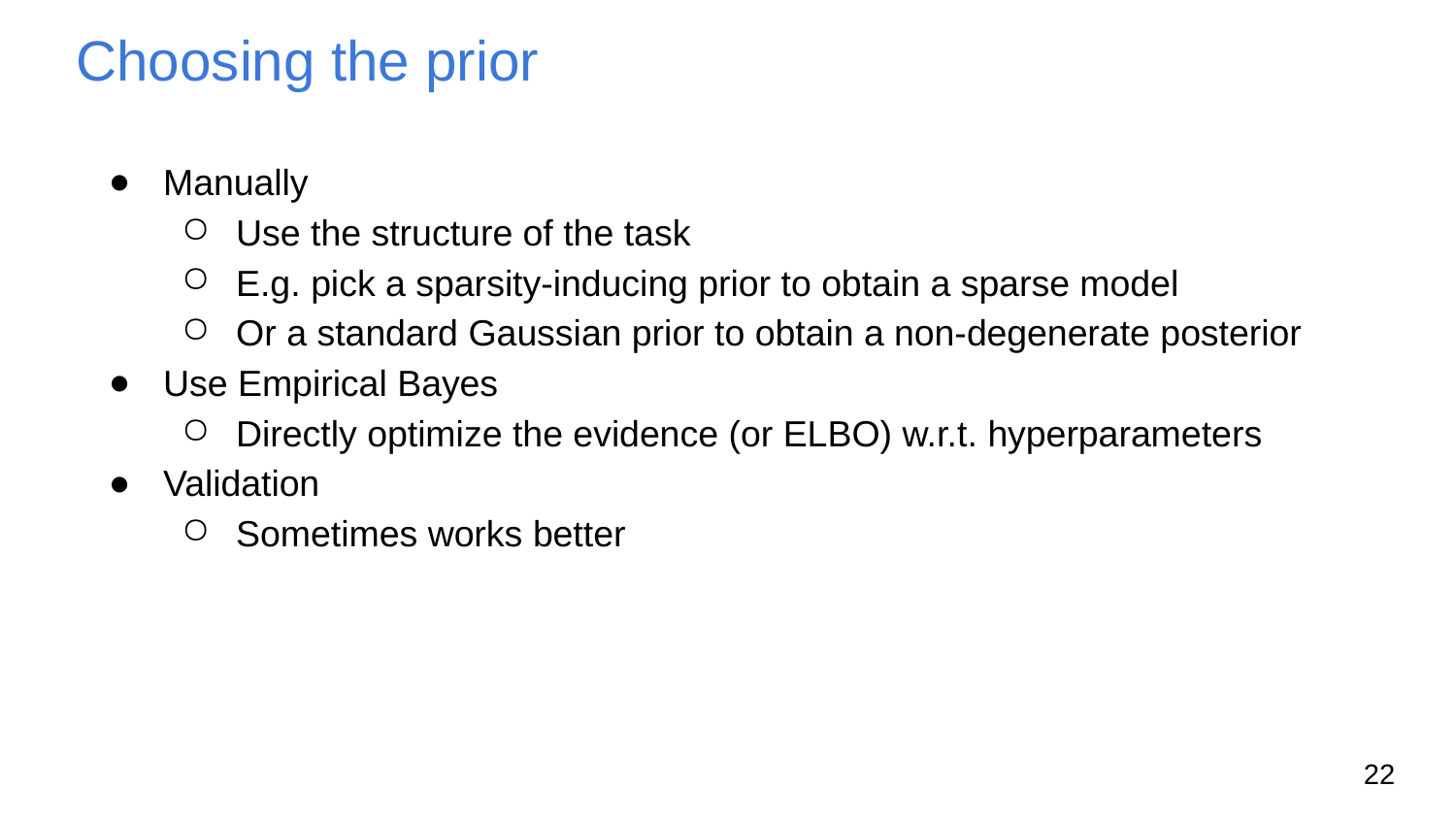

# Choosing the prior
Manually
Use the structure of the task
E.g. pick a sparsity-inducing prior to obtain a sparse model
Or a standard Gaussian prior to obtain a non-degenerate posterior
Use Empirical Bayes
Directly optimize the evidence (or ELBO) w.r.t. hyperparameters
Validation
Sometimes works better
22